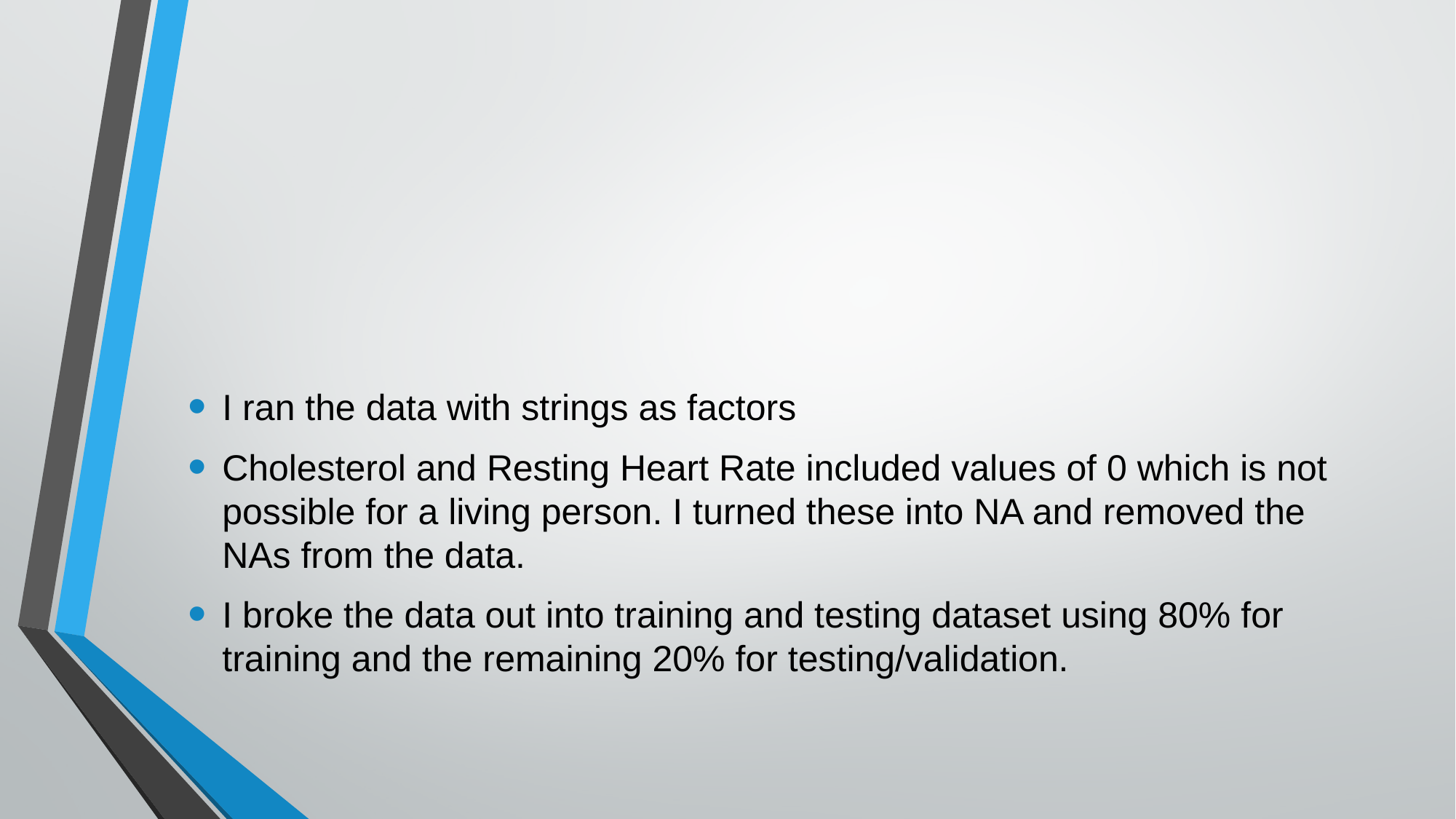

#

I ran the data with strings as factors
Cholesterol and Resting Heart Rate included values of 0 which is not possible for a living person. I turned these into NA and removed the NAs from the data.
I broke the data out into training and testing dataset using 80% for training and the remaining 20% for testing/validation.